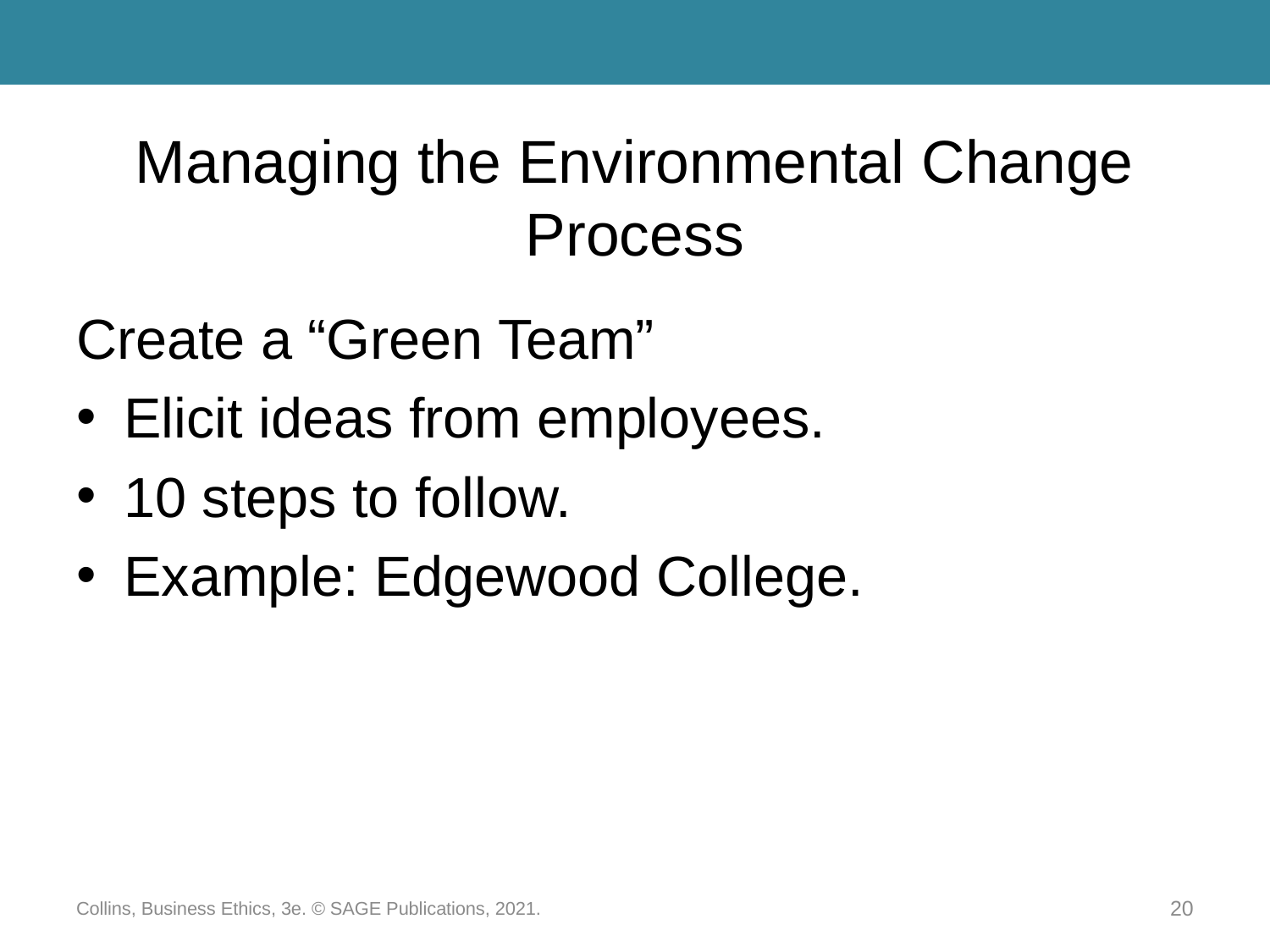

# Managing the Environmental Change Process
Create a “Green Team”
Elicit ideas from employees.
10 steps to follow.
Example: Edgewood College.
Collins, Business Ethics, 3e. © SAGE Publications, 2021.
20